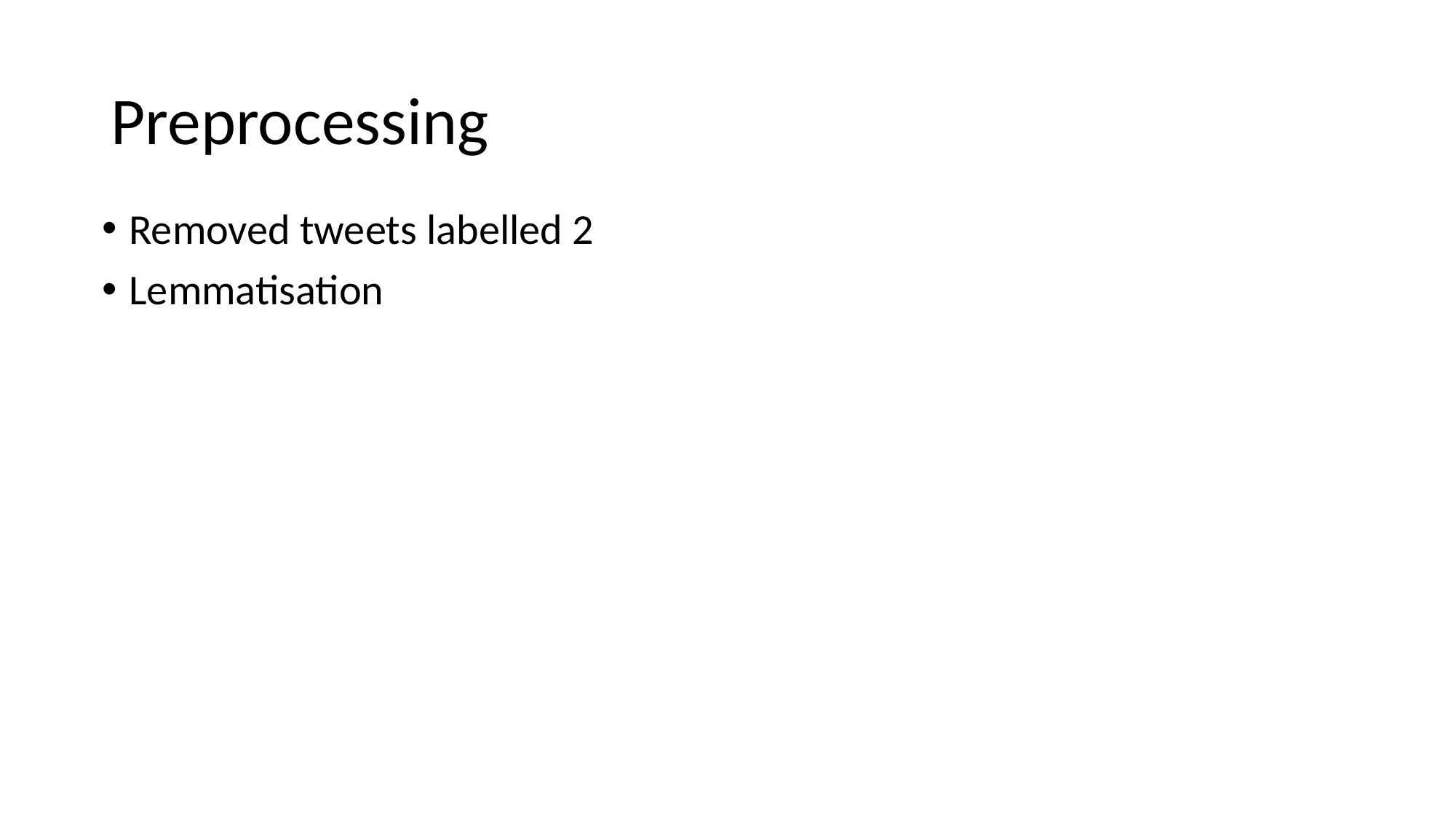

# Preprocessing
Removed tweets labelled 2
Lemmatisation